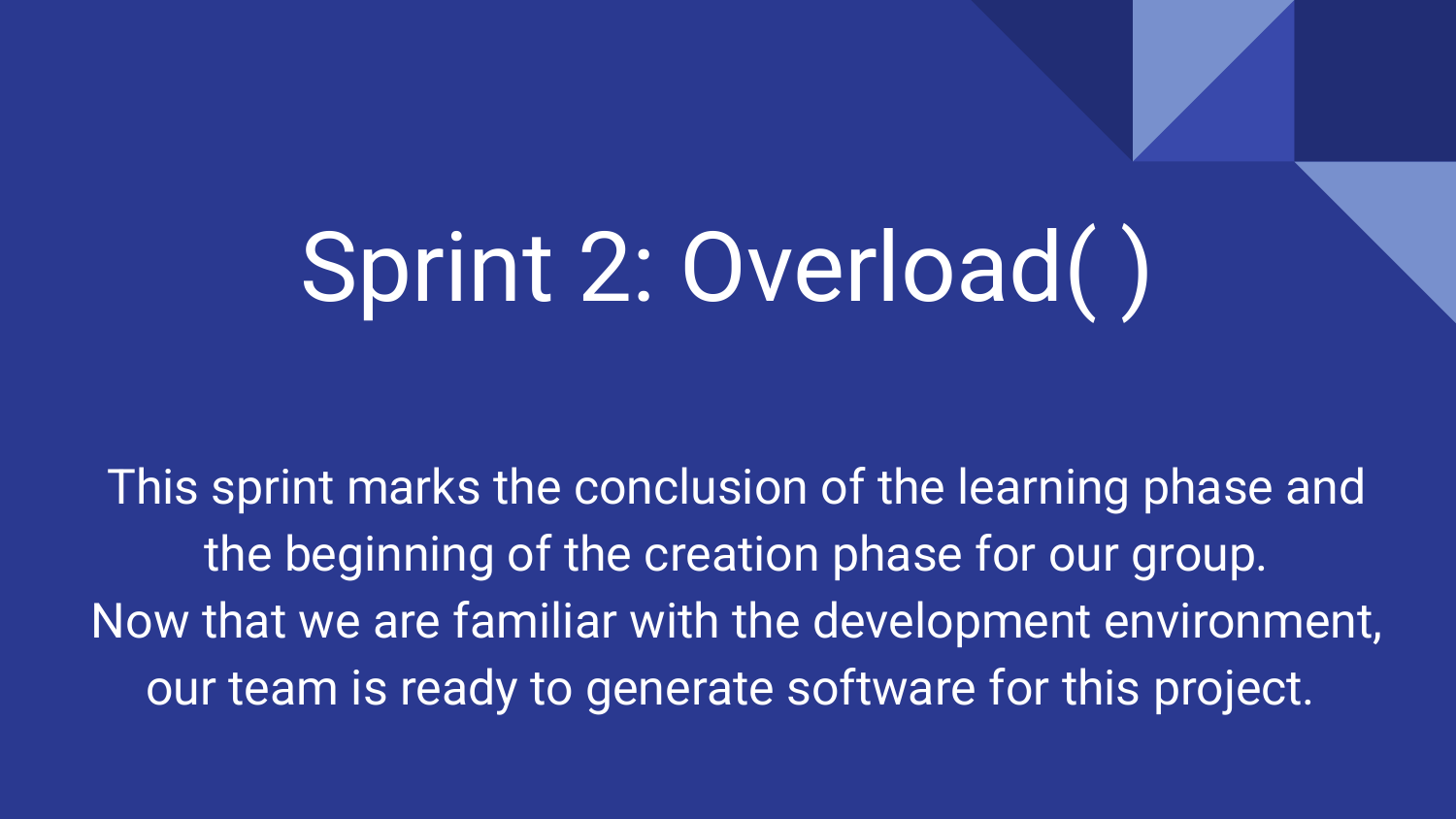

# Sprint 2: Overload( )
This sprint marks the conclusion of the learning phase and the beginning of the creation phase for our group.
Now that we are familiar with the development environment, our team is ready to generate software for this project.